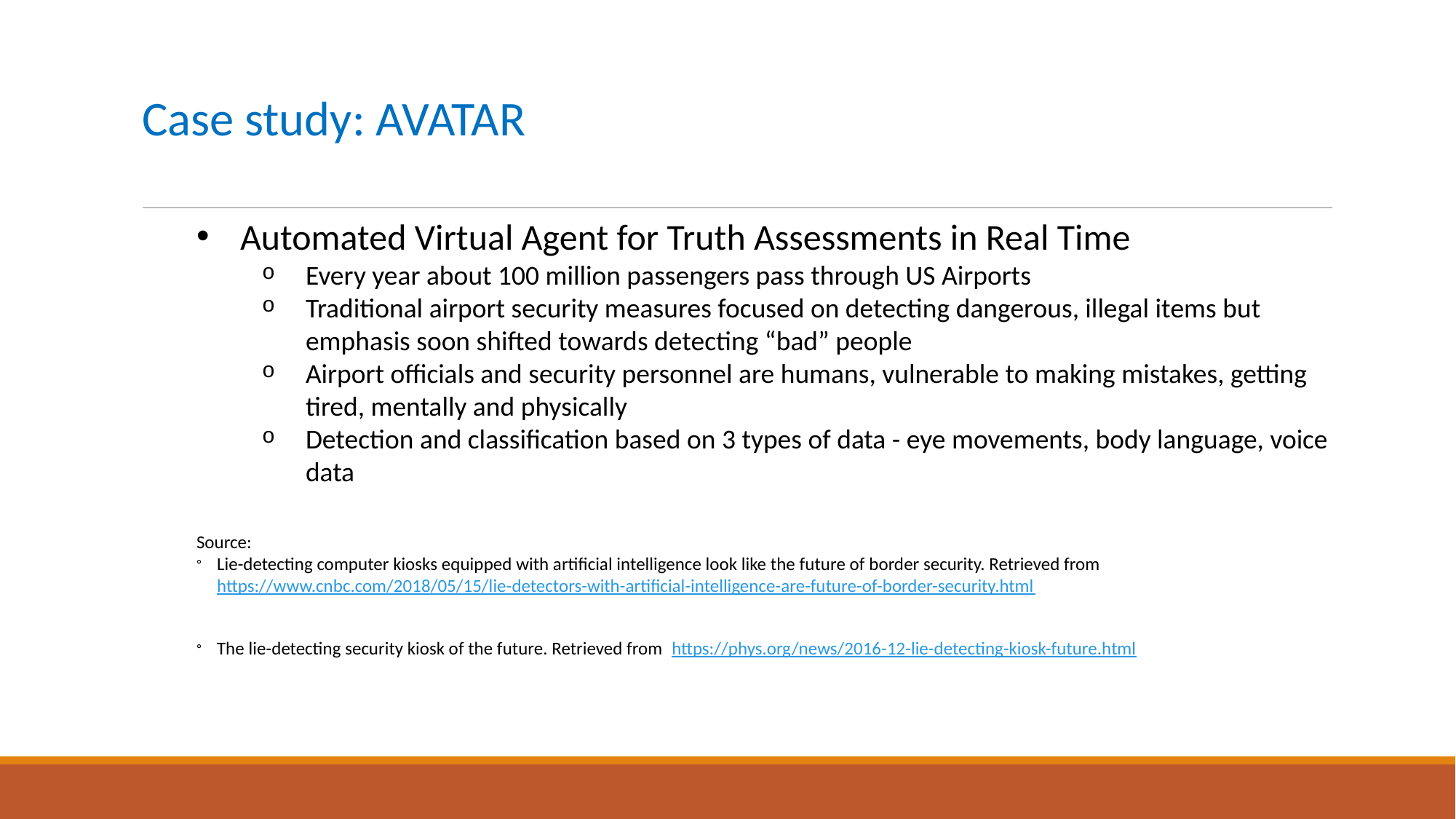

# Case study: AVATAR
Automated Virtual Agent for Truth Assessments in Real Time
Every year about 100 million passengers pass through US Airports
Traditional airport security measures focused on detecting dangerous, illegal items but emphasis soon shifted towards detecting “bad” people
Airport officials and security personnel are humans, vulnerable to making mistakes, getting tired, mentally and physically
Detection and classification based on 3 types of data - eye movements, body language, voice data

Source:
Lie-detecting computer kiosks equipped with artificial intelligence look like the future of border security. Retrieved from https://www.cnbc.com/2018/05/15/lie-detectors-with-artificial-intelligence-are-future-of-border-security.html

The lie-detecting security kiosk of the future. Retrieved from  https://phys.org/news/2016-12-lie-detecting-kiosk-future.html